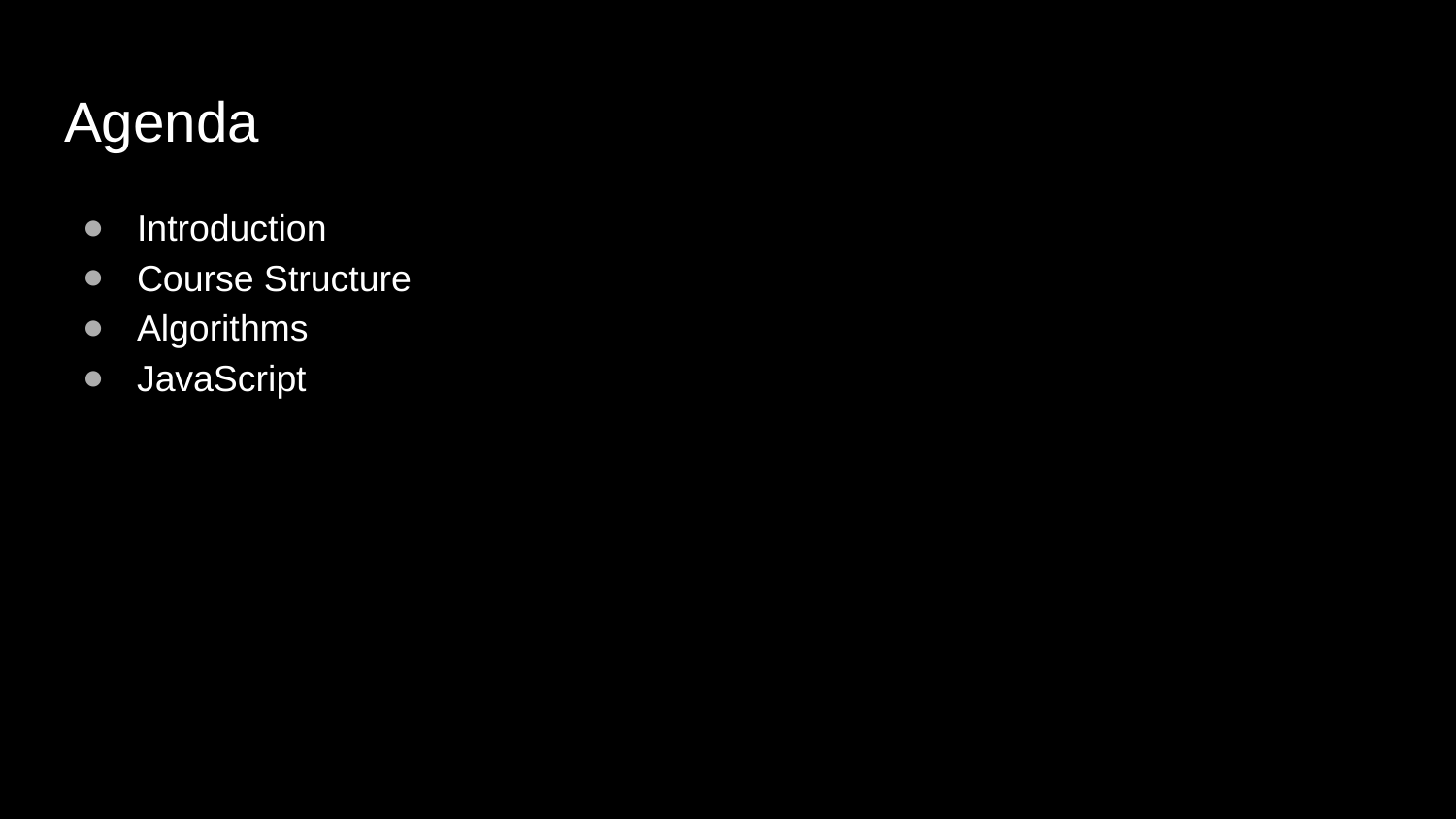

# Agenda
Introduction
Course Structure
Algorithms
JavaScript